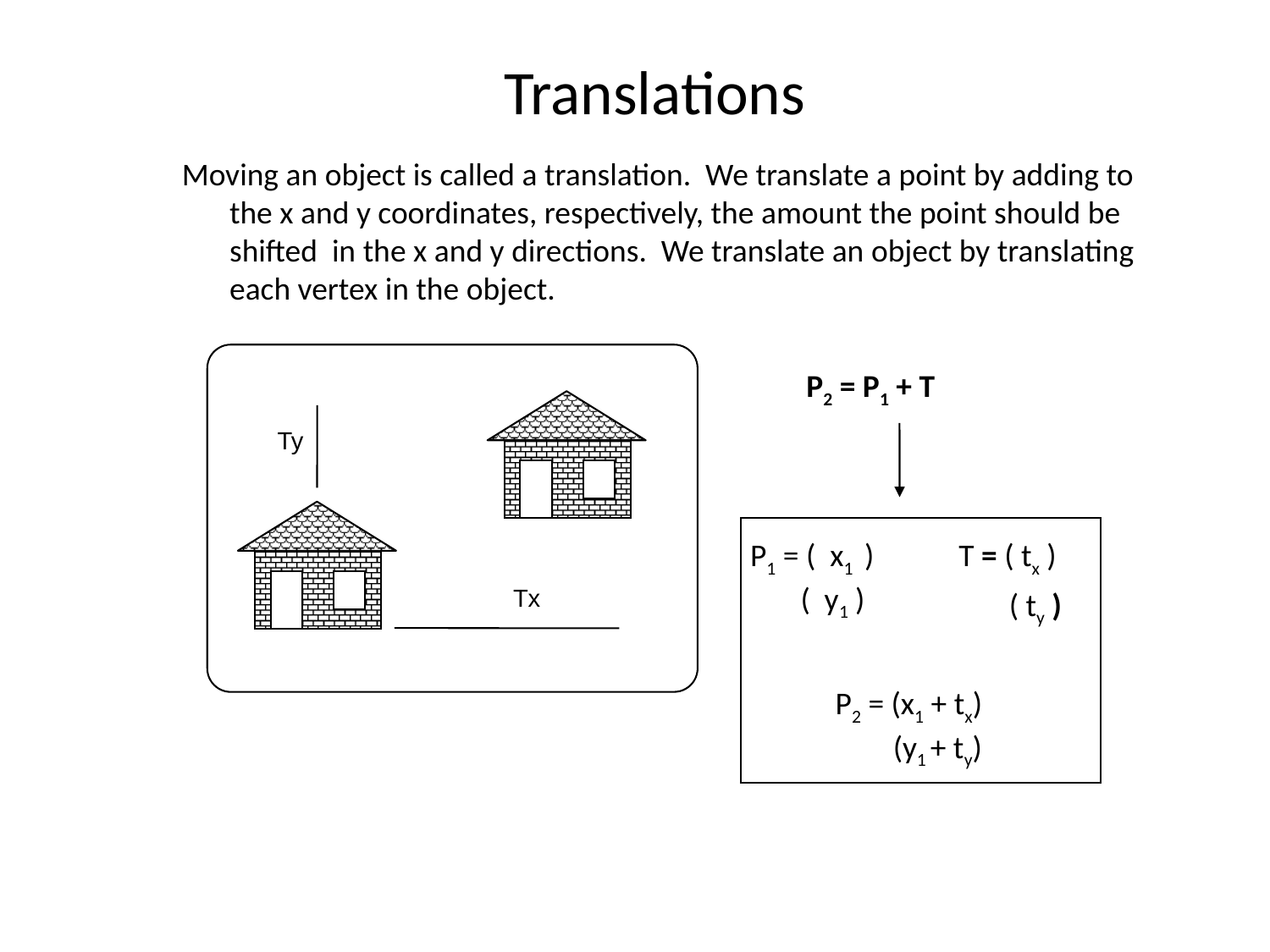

# Translations
Moving an object is called a translation.  We translate a point by adding to the x and y coordinates, respectively, the amount the point should be shifted  in the x and y directions.  We translate an object by translating each vertex in the object.

Ty

Tx

P2 = P1 + T

P1 = (  x1  )
       (  y1 )
T = ( tx )
       ( ty )
P2 = (x1 + tx)
        (y1 + ty)